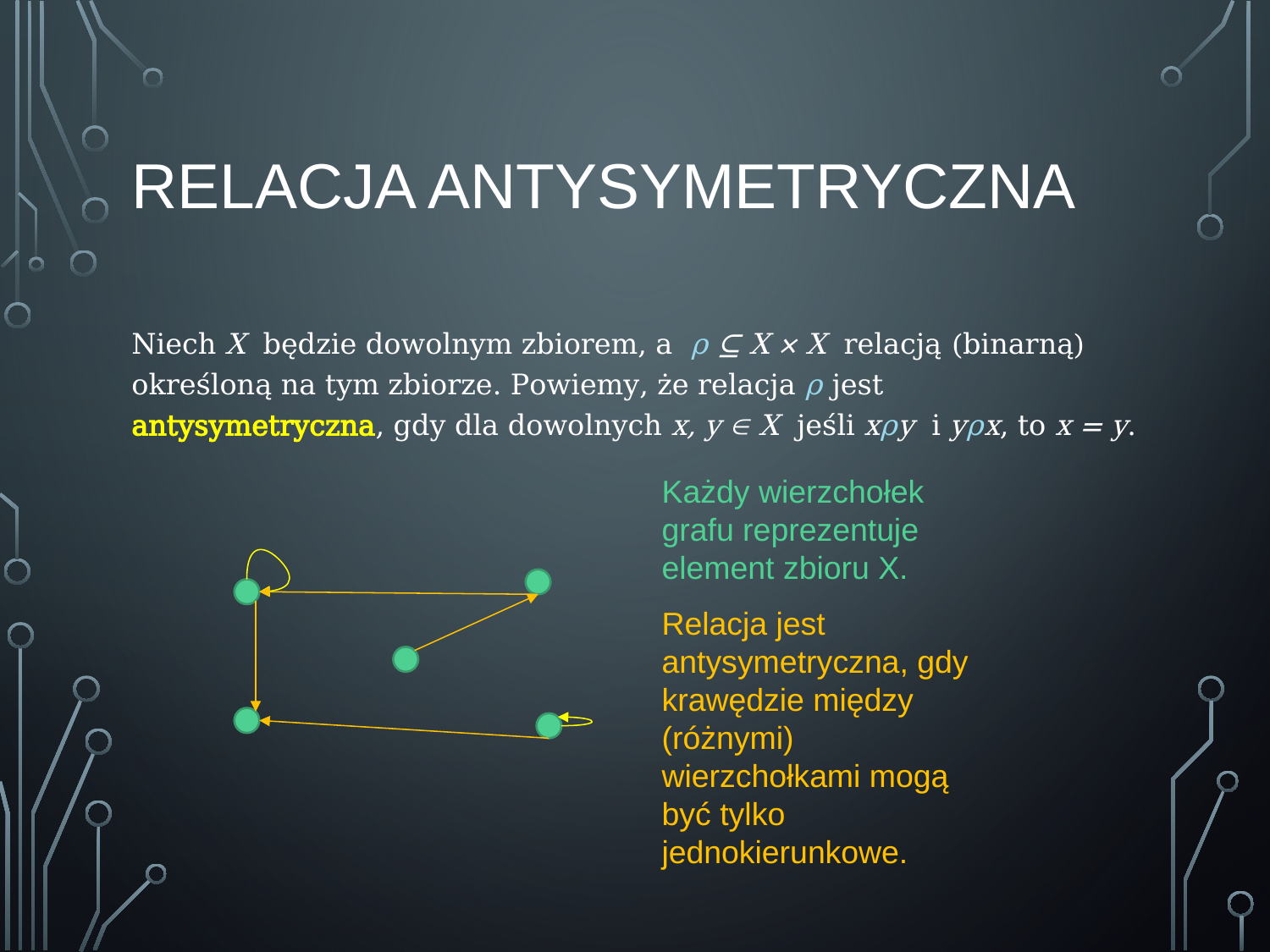

# RELACJA antysymetryczna
Niech X  będzie dowolnym zbiorem, a  ρ ⊆ X × X  relacją (binarną) określoną na tym zbiorze. Powiemy, że relacja ρ jest antysymetryczna, gdy dla dowolnych x, y ∈ X  jeśli xρy  i yρx, to x = y.

Każdy wierzchołek grafu reprezentuje element zbioru X.

Relacja jest antysymetryczna, gdy krawędzie między (różnymi) wierzchołkami mogą być tylko jednokierunkowe.